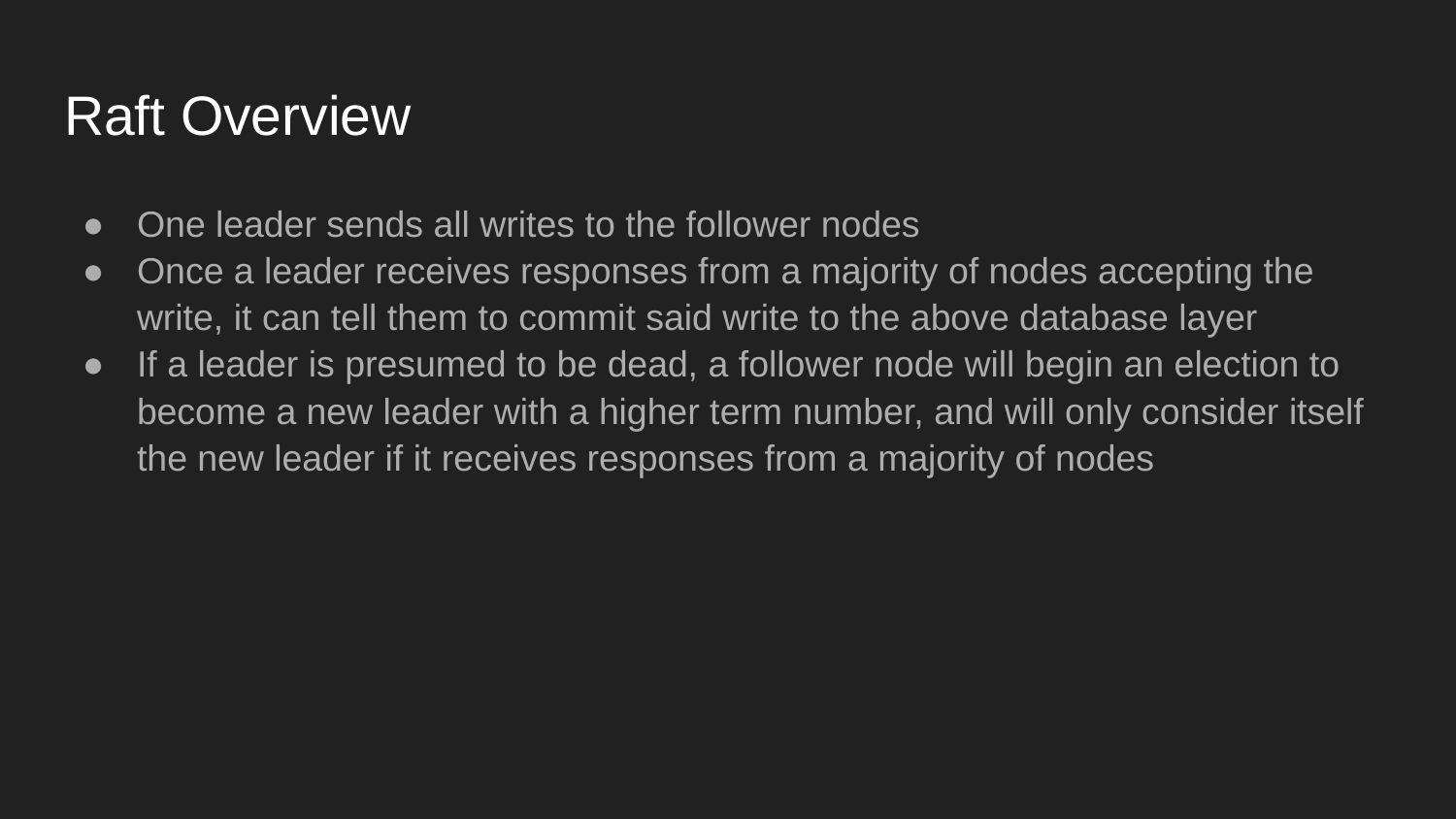

# Raft Overview
One leader sends all writes to the follower nodes
Once a leader receives responses from a majority of nodes accepting the write, it can tell them to commit said write to the above database layer
If a leader is presumed to be dead, a follower node will begin an election to become a new leader with a higher term number, and will only consider itself the new leader if it receives responses from a majority of nodes